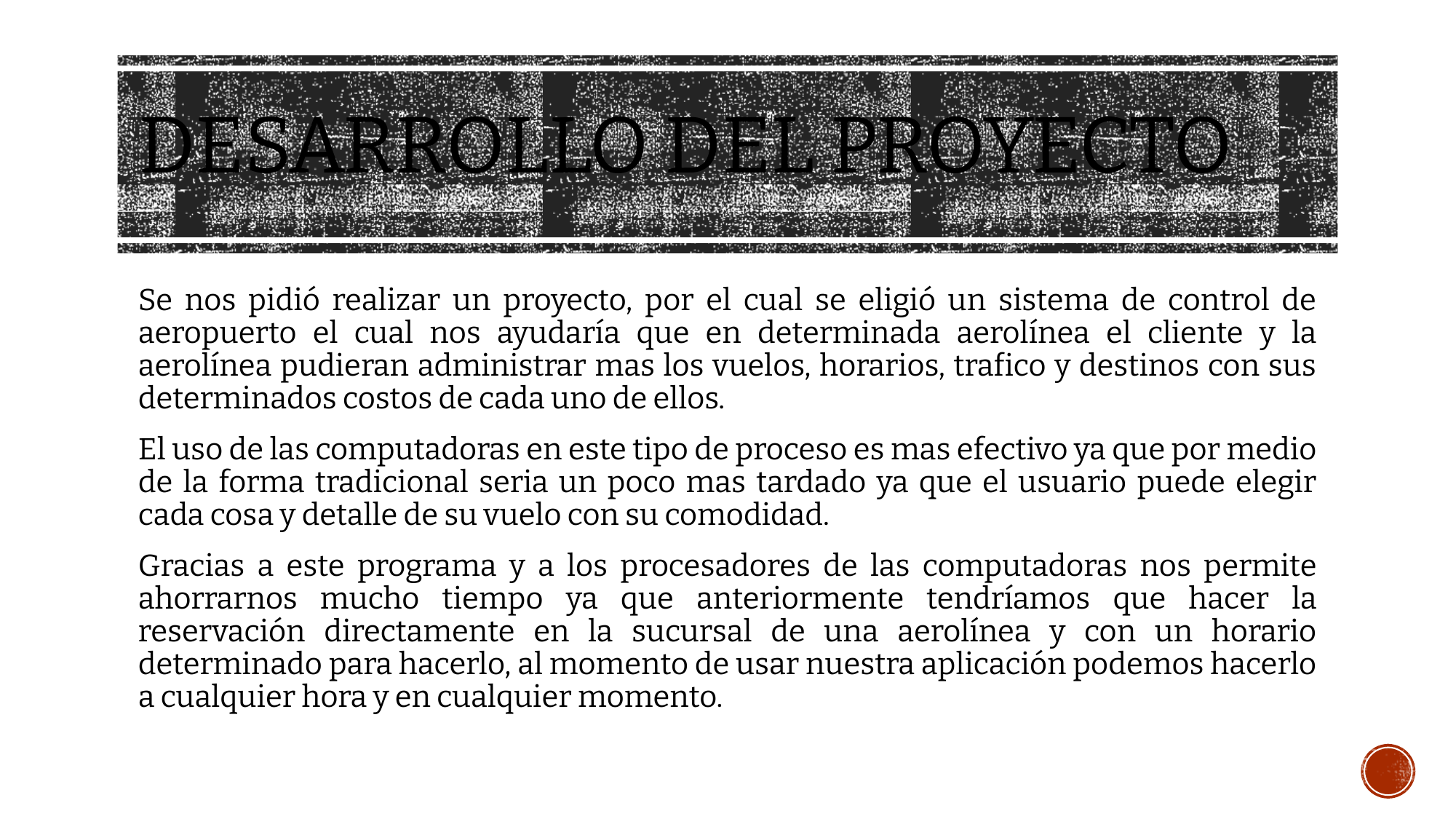

# Desarrollo del Proyecto

Se nos pidió realizar un proyecto, por el cual se eligió un sistema de control de aeropuerto el cual nos ayudaría que en determinada aerolínea el cliente y la aerolínea pudieran administrar mas los vuelos, horarios, trafico y destinos con sus determinados costos de cada uno de ellos.
El uso de las computadoras en este tipo de proceso es mas efectivo ya que por medio de la forma tradicional seria un poco mas tardado ya que el usuario puede elegir cada cosa y detalle de su vuelo con su comodidad.
Gracias a este programa y a los procesadores de las computadoras nos permite ahorrarnos mucho tiempo ya que anteriormente tendríamos que hacer la reservación directamente en la sucursal de una aerolínea y con un horario determinado para hacerlo, al momento de usar nuestra aplicación podemos hacerlo a cualquier hora y en cualquier momento.